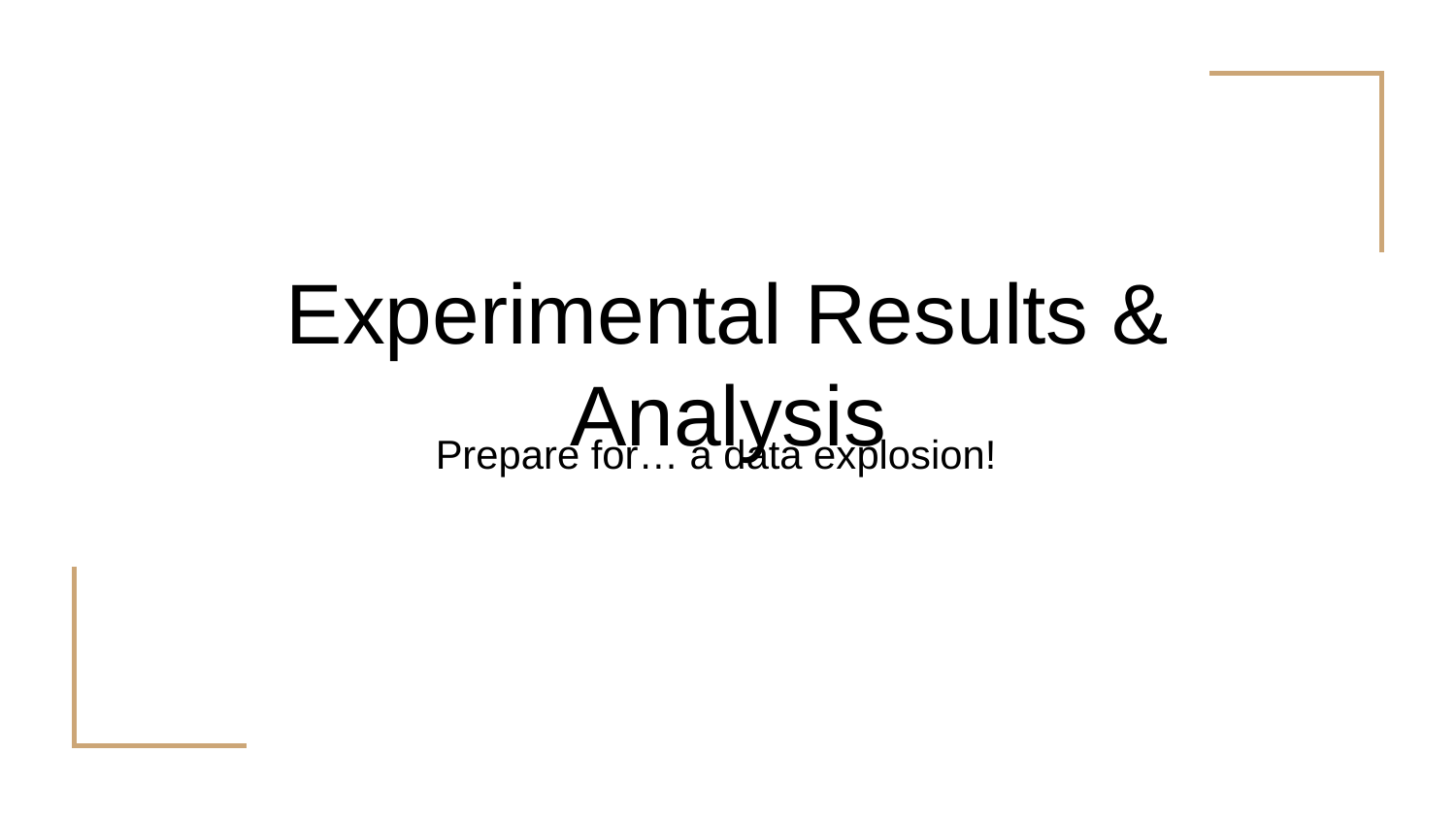

# Experimental Results & Analysis
Prepare for… a data explosion!